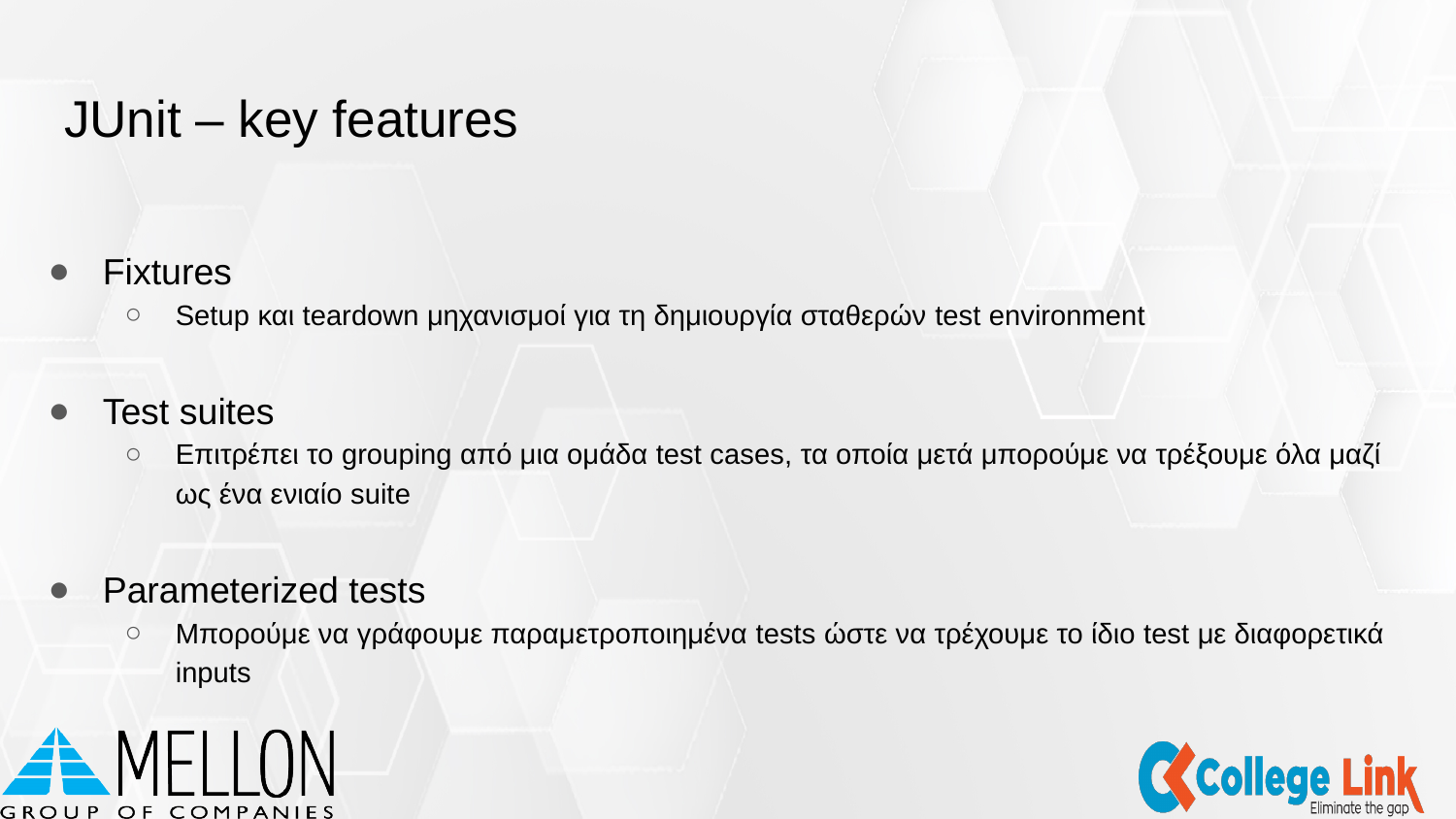

# JUnit – key features

Fixtures
Setup και teardown μηχανισμοί για τη δημιουργία σταθερών test environment

Test suites
Επιτρέπει το grouping από μια ομάδα test cases, τα οποία μετά μπορούμε να τρέξουμε όλα μαζί ως ένα ενιαίο suite

Parameterized tests
Μπορούμε να γράφουμε παραμετροποιημένα tests ώστε να τρέχουμε το ίδιο test με διαφορετικά inputs